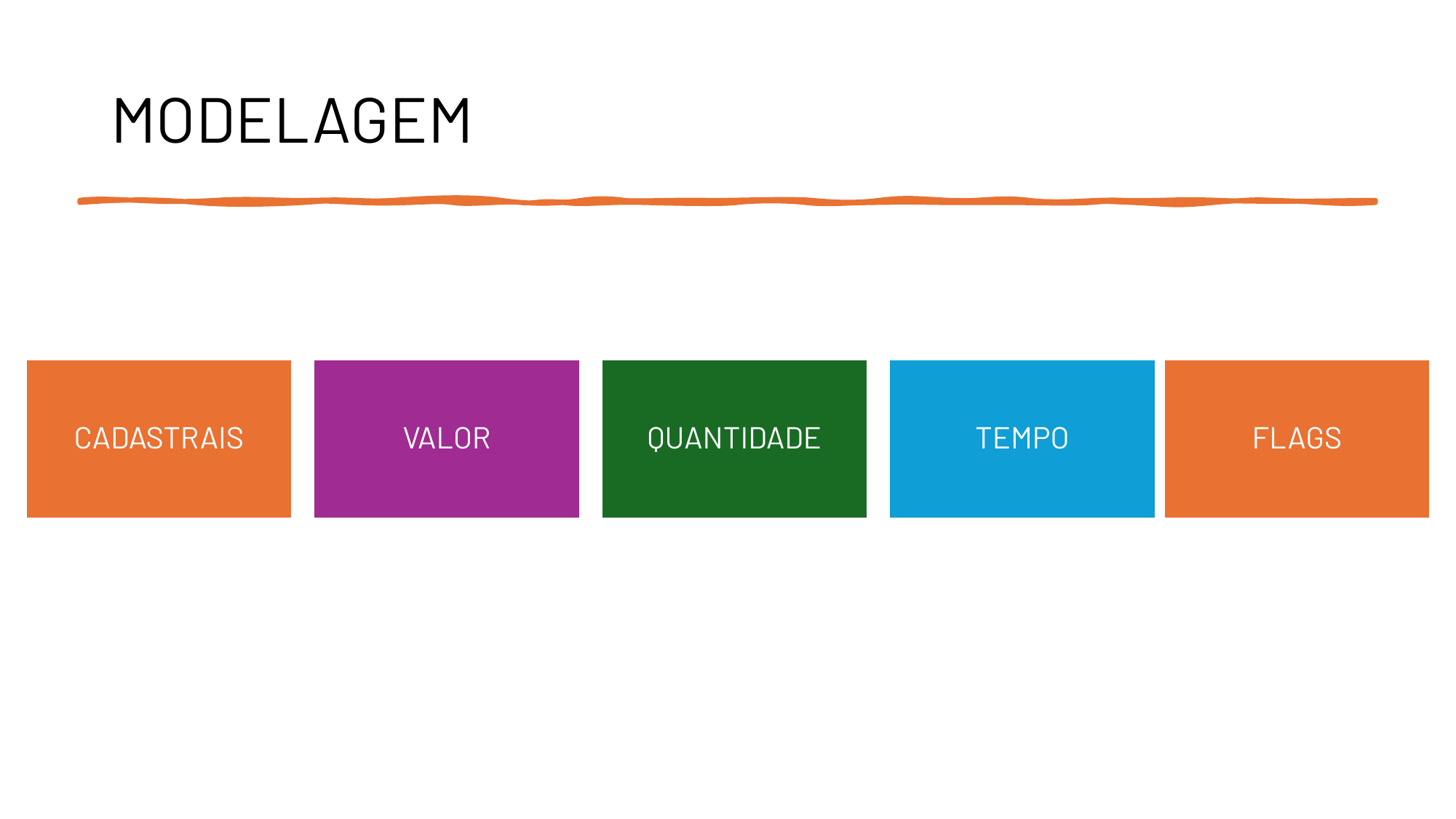

# MODELAGEM

CADASTRAIS

FLAGS

VALOR

QUANTIDADE

TEMPO